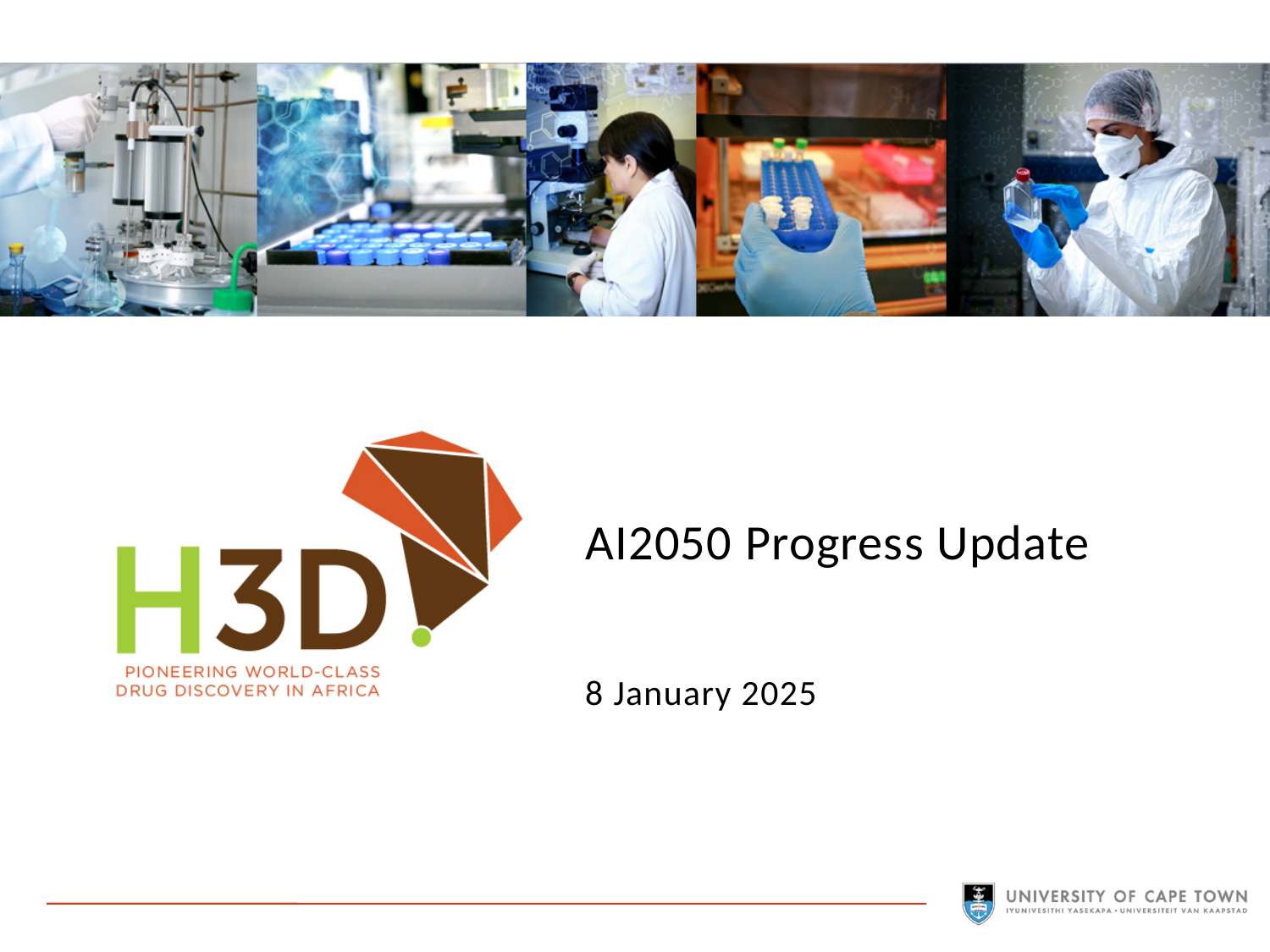

# AI2050 Progress Update
8 January 2025